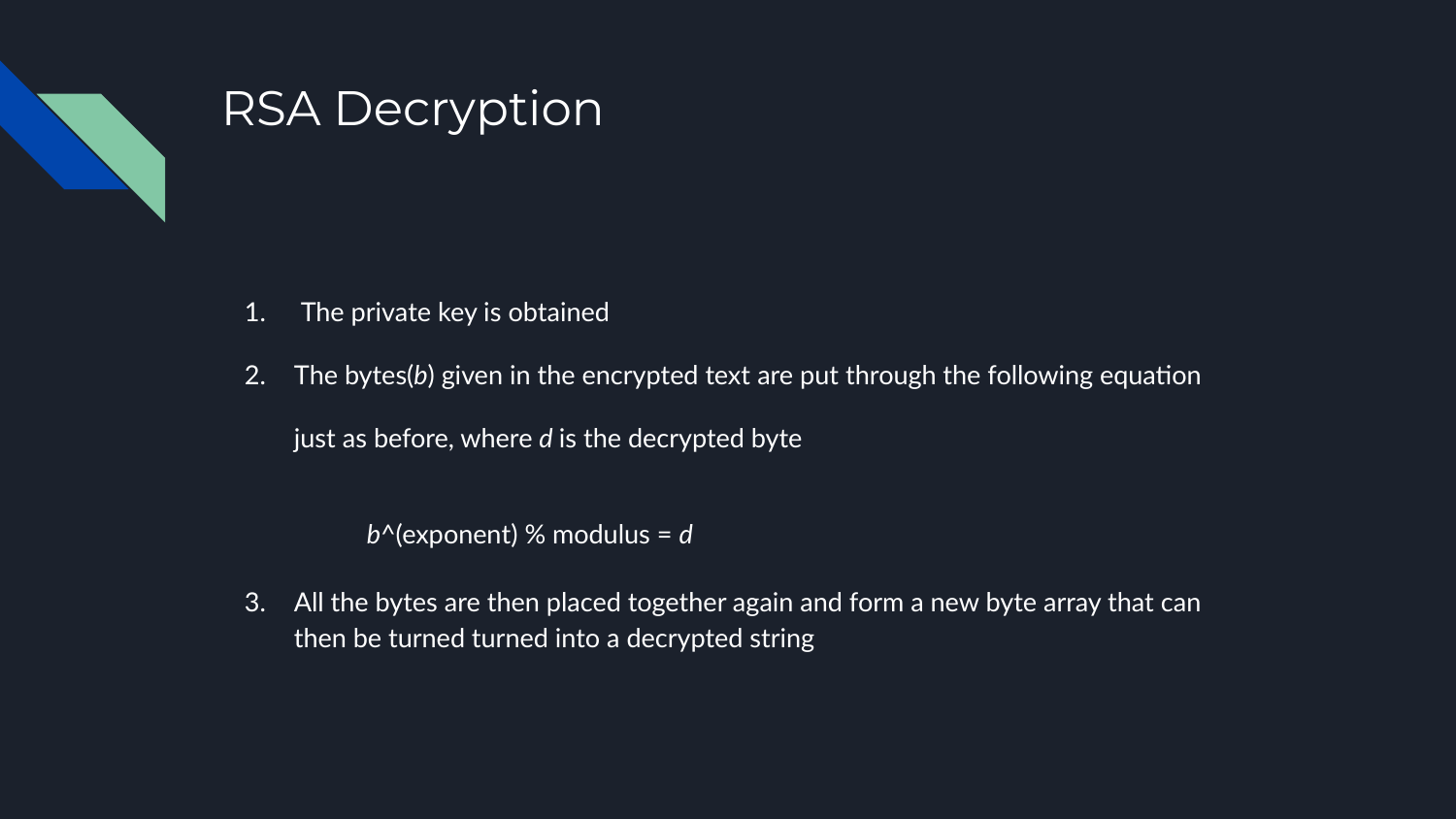

# RSA Decryption
 The private key is obtained
The bytes(b) given in the encrypted text are put through the following equation just as before, where d is the decrypted byte
b^(exponent) % modulus = d
All the bytes are then placed together again and form a new byte array that can then be turned turned into a decrypted string